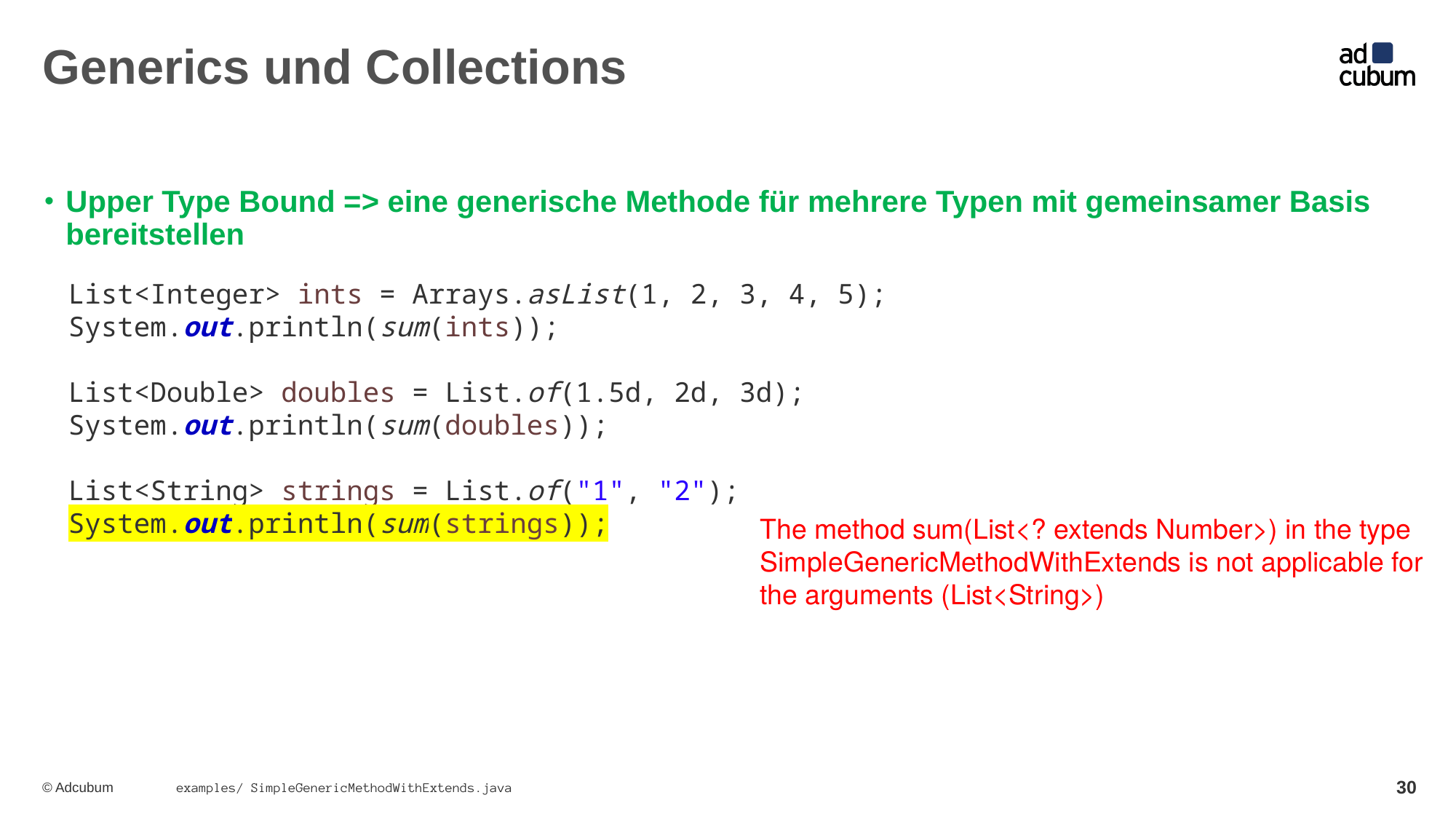

# Generics und Collections
Upper Type Bound => eine generische Methode für mehrere Typen mit gemeinsamer Basis bereitstellen

List<Integer> ints = Arrays.asList(1, 2, 3, 4, 5);
System.out.println(sum(ints));

List<Double> doubles = List.of(1.5d, 2d, 3d);
System.out.println(sum(doubles));

List<String> strings = List.of("1", "2");
System.out.println(sum(strings));
The method sum(List<? extends Number>) in the type SimpleGenericMethodWithExtends is not applicable for the arguments (List<String>)
30
examples/ SimpleGenericMethodWithExtends.java